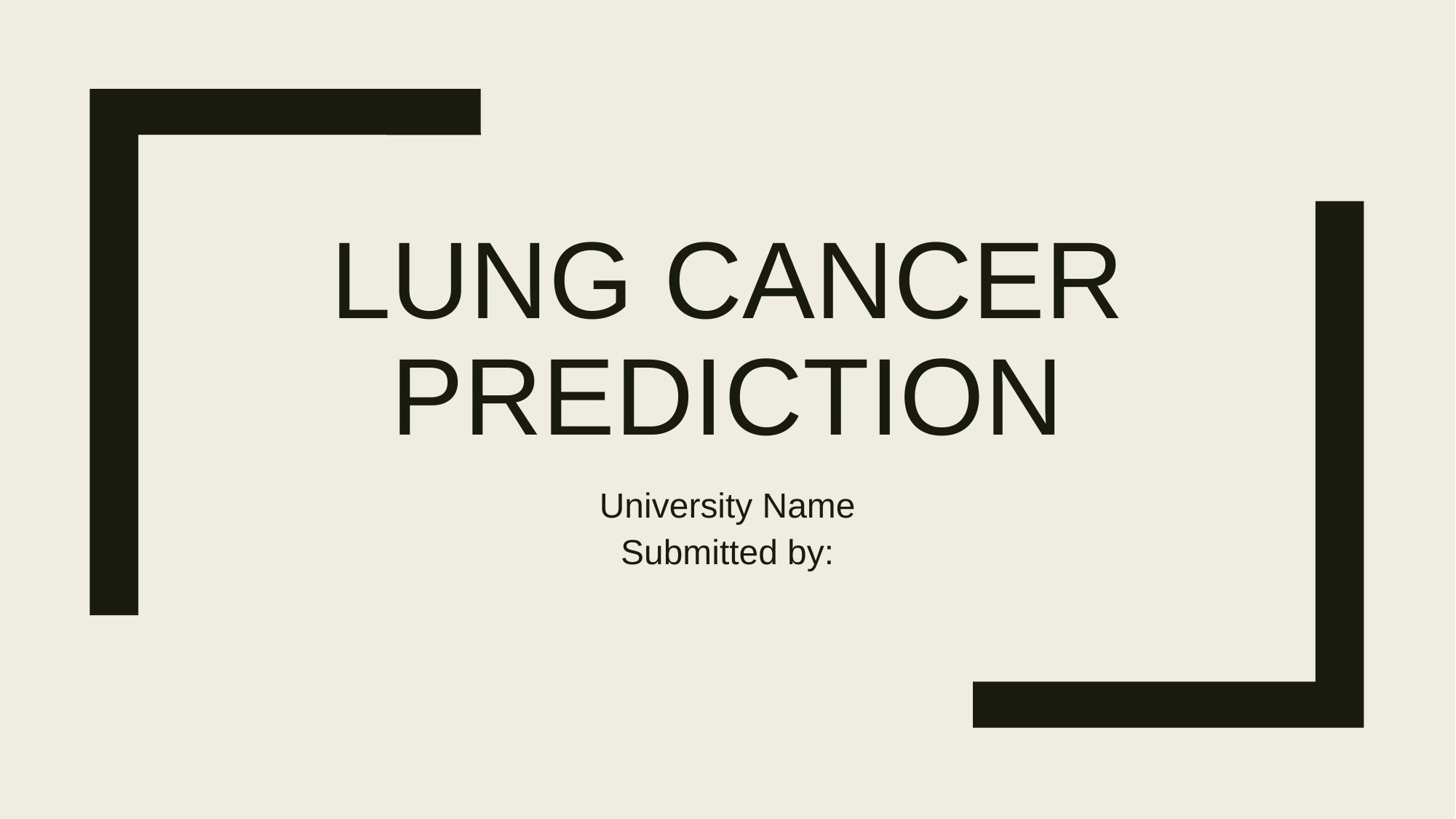

# Lung Cancer PREDICTION
University Name
Submitted by: